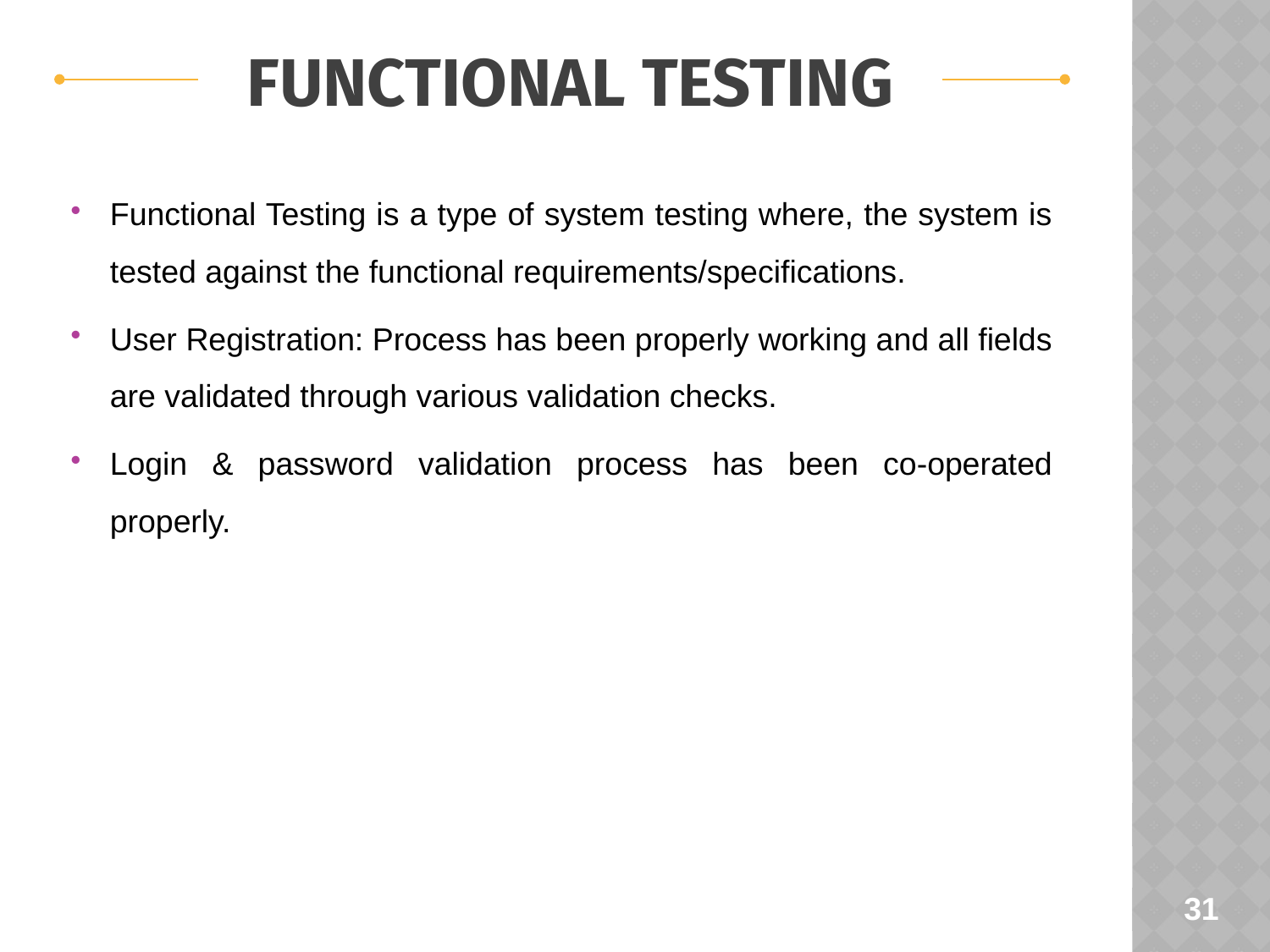

FUNCTIONAL TESTING
Functional Testing is a type of system testing where, the system is tested against the functional requirements/specifications.
User Registration: Process has been properly working and all fields are validated through various validation checks.
Login & password validation process has been co-operated properly.

31